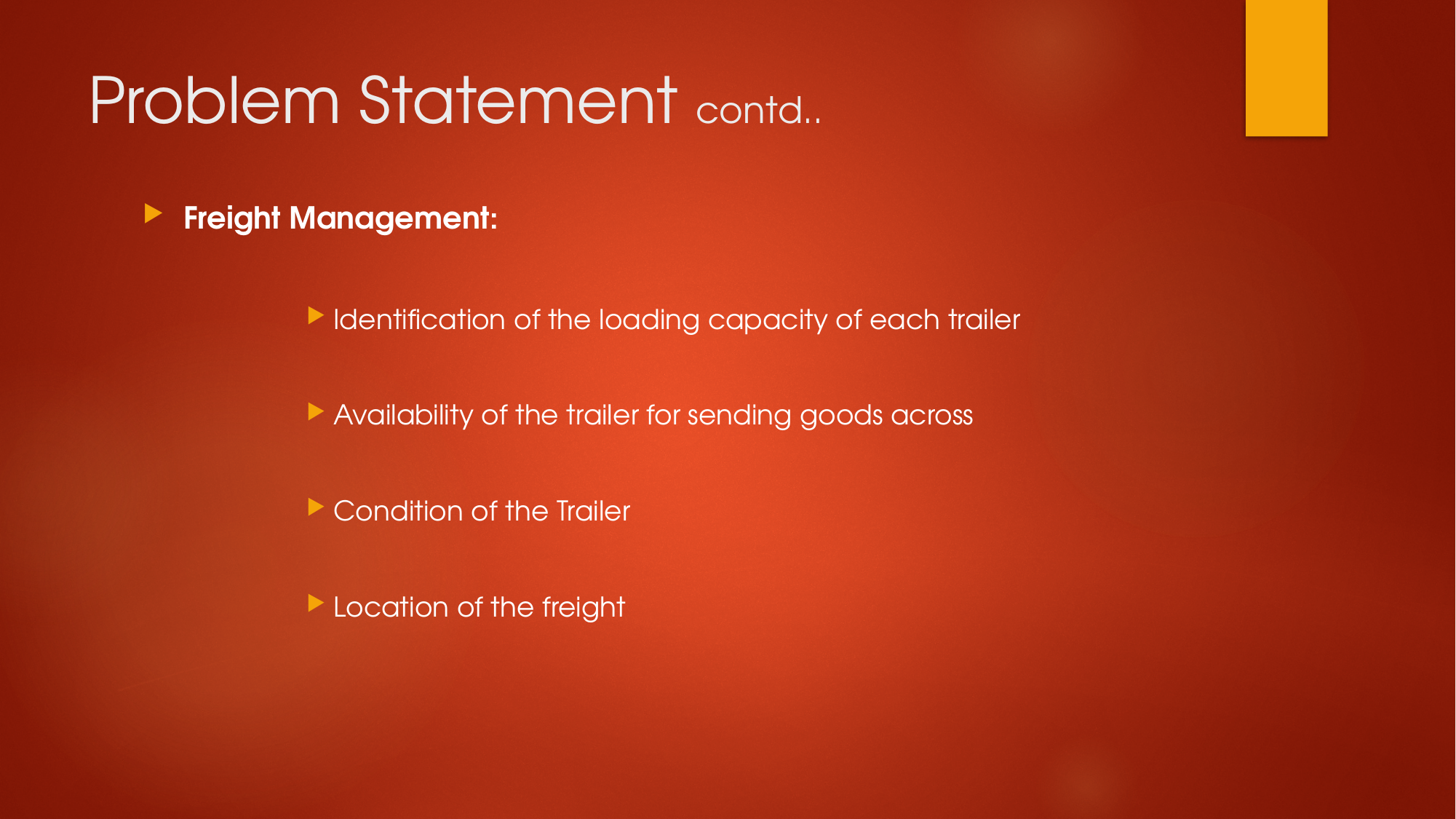

# Problem Statement contd..
Freight Management:

Identification of the loading capacity of each trailer

Availability of the trailer for sending goods across

Condition of the Trailer

Location of the freight